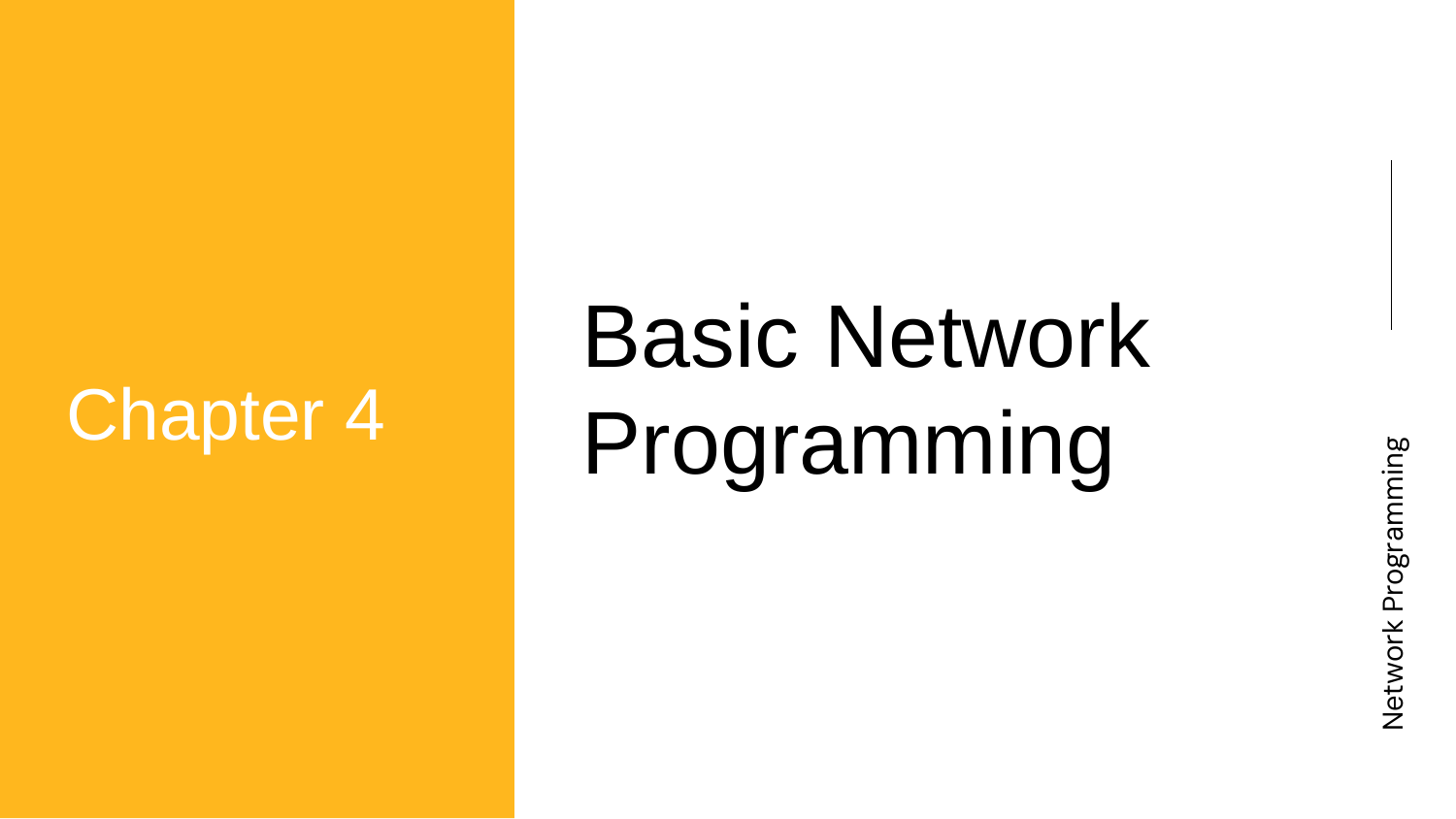

13
Basic Network Programming
Chapter 4
Network Programming